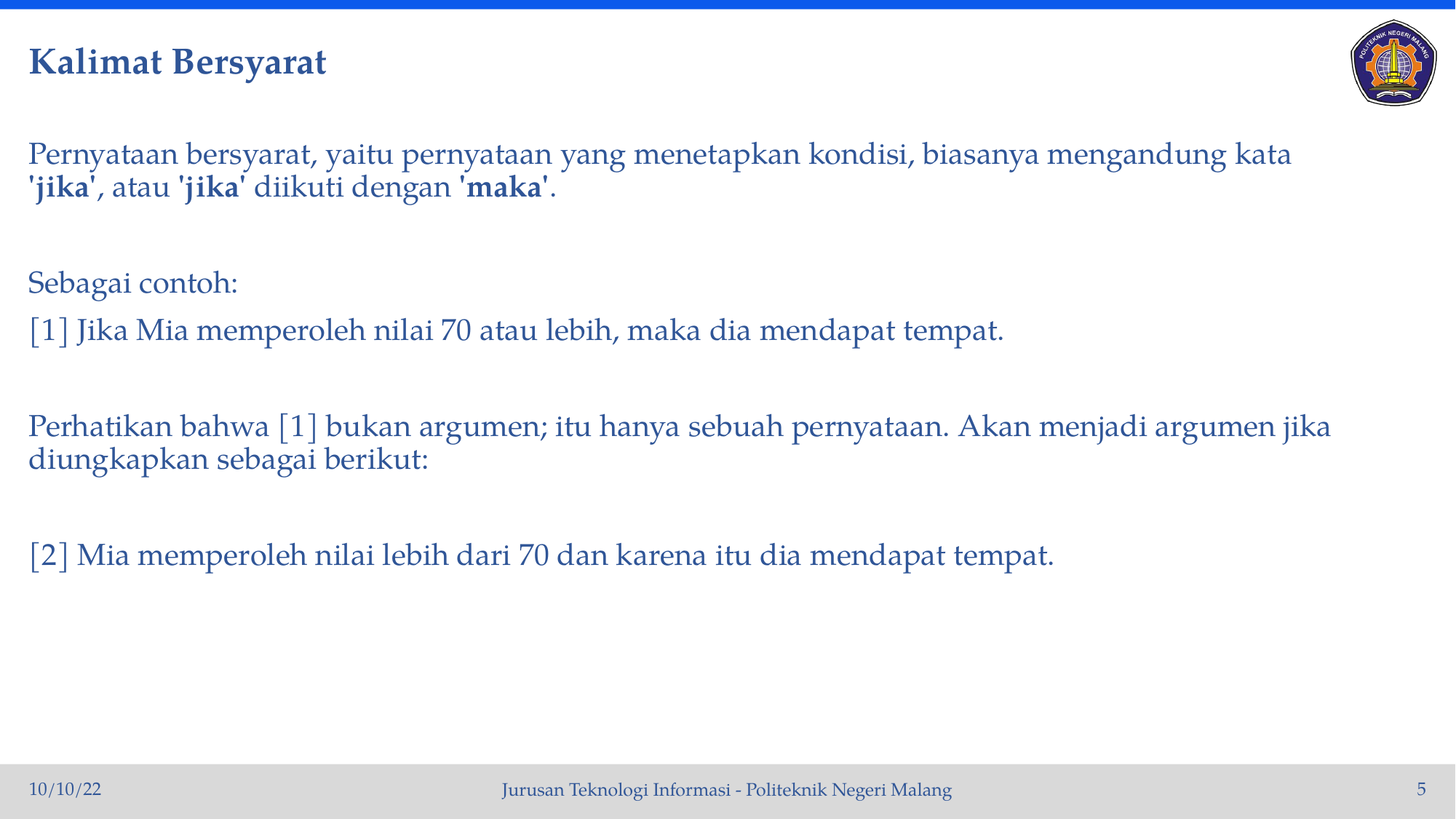

# Kalimat Bersyarat
Pernyataan bersyarat, yaitu pernyataan yang menetapkan kondisi, biasanya mengandung kata 'jika', atau 'jika' diikuti dengan 'maka'.

Sebagai contoh:
[1] Jika Mia memperoleh nilai 70 atau lebih, maka dia mendapat tempat.

Perhatikan bahwa [1] bukan argumen; itu hanya sebuah pernyataan. Akan menjadi argumen jika diungkapkan sebagai berikut:

[2] Mia memperoleh nilai lebih dari 70 dan karena itu dia mendapat tempat.
10/10/22
5
Jurusan Teknologi Informasi - Politeknik Negeri Malang